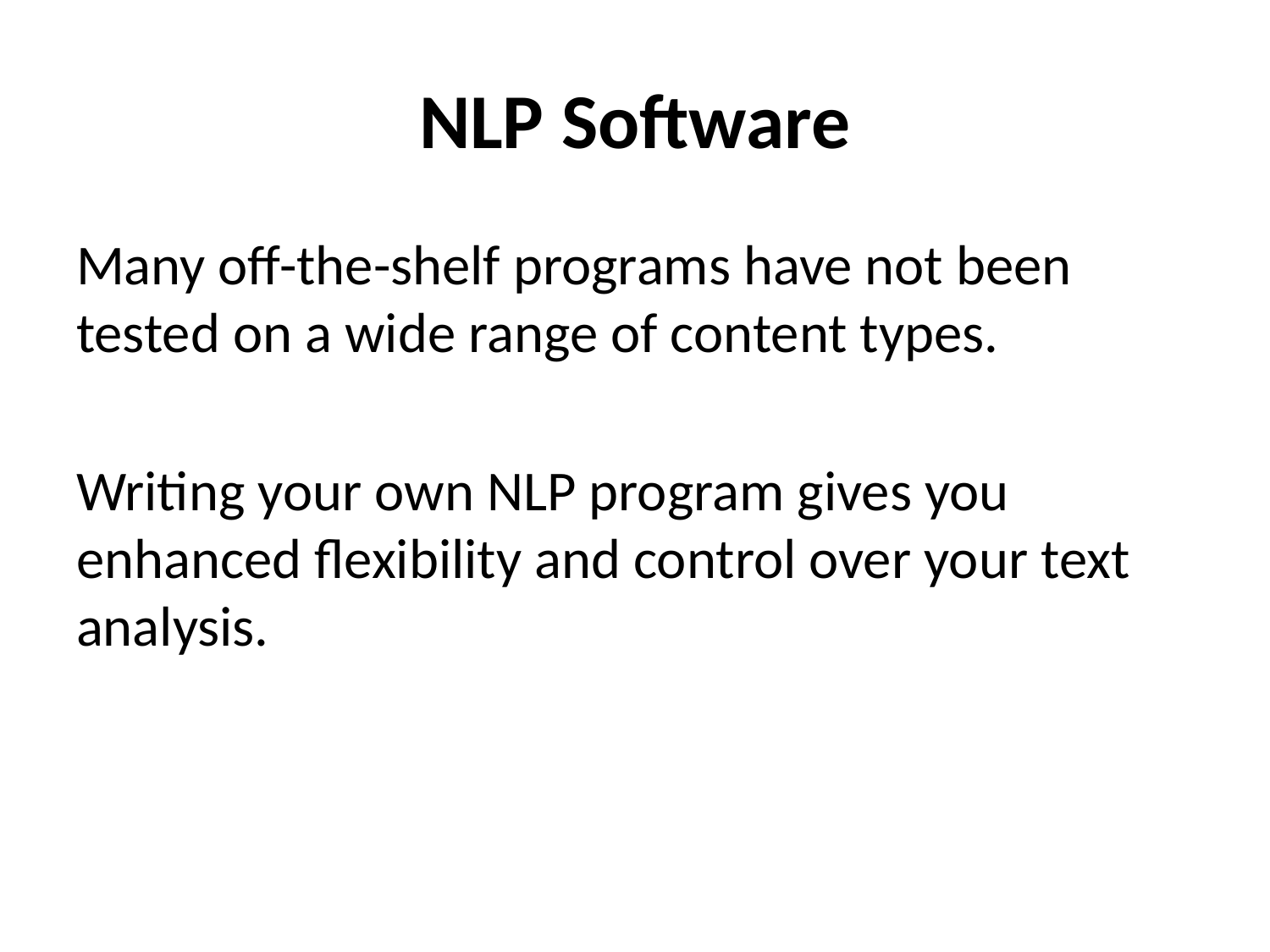

# NLP Software
Many off-the-shelf programs have not been tested on a wide range of content types.

Writing your own NLP program gives you enhanced flexibility and control over your text analysis.